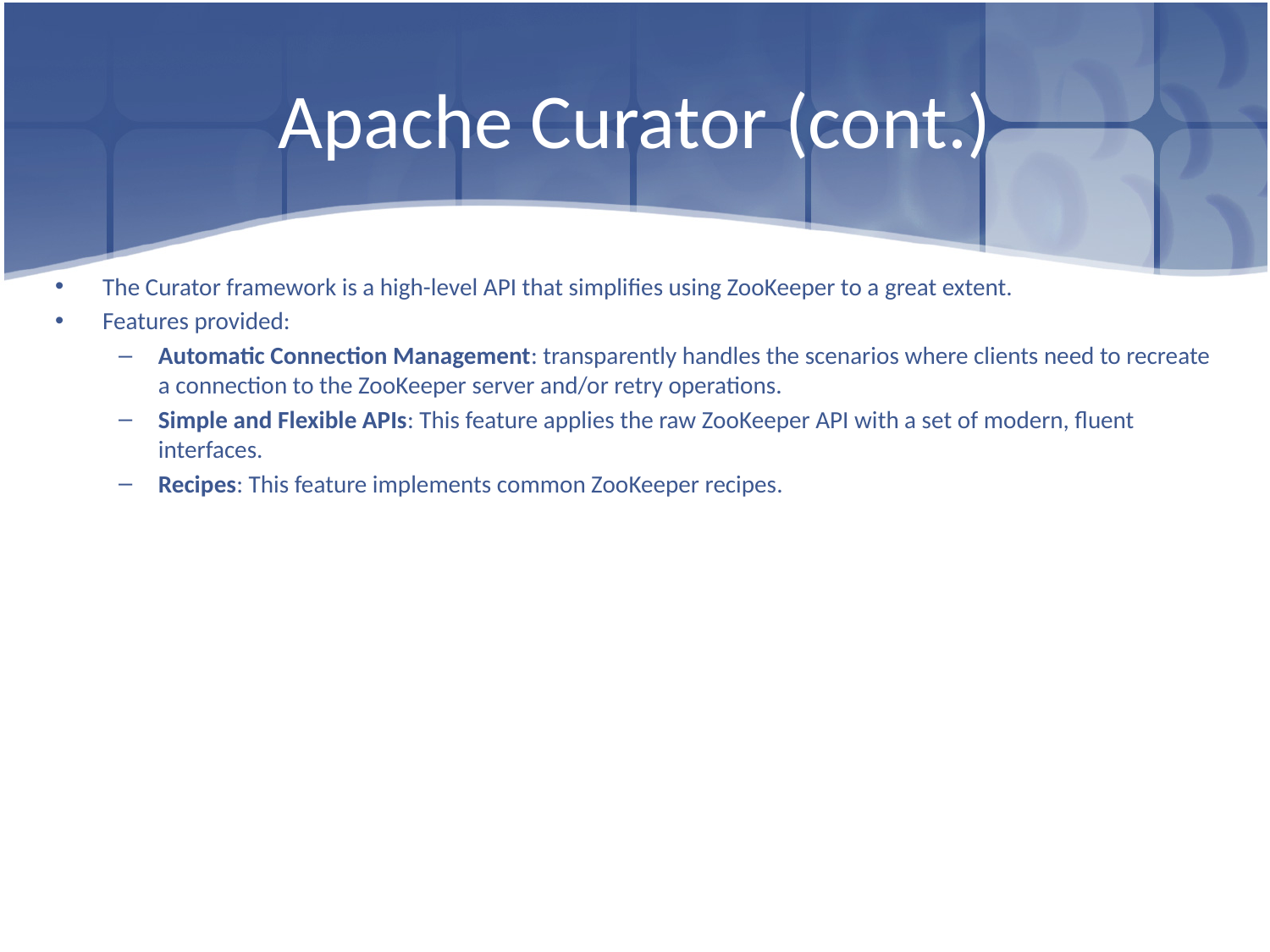

# Apache Curator (cont.)
The Curator framework is a high-level API that simplifies using ZooKeeper to a great extent.
Features provided:
Automatic Connection Management: transparently handles the scenarios where clients need to recreate a connection to the ZooKeeper server and/or retry operations.
Simple and Flexible APIs: This feature applies the raw ZooKeeper API with a set of modern, fluent interfaces.
Recipes: This feature implements common ZooKeeper recipes.